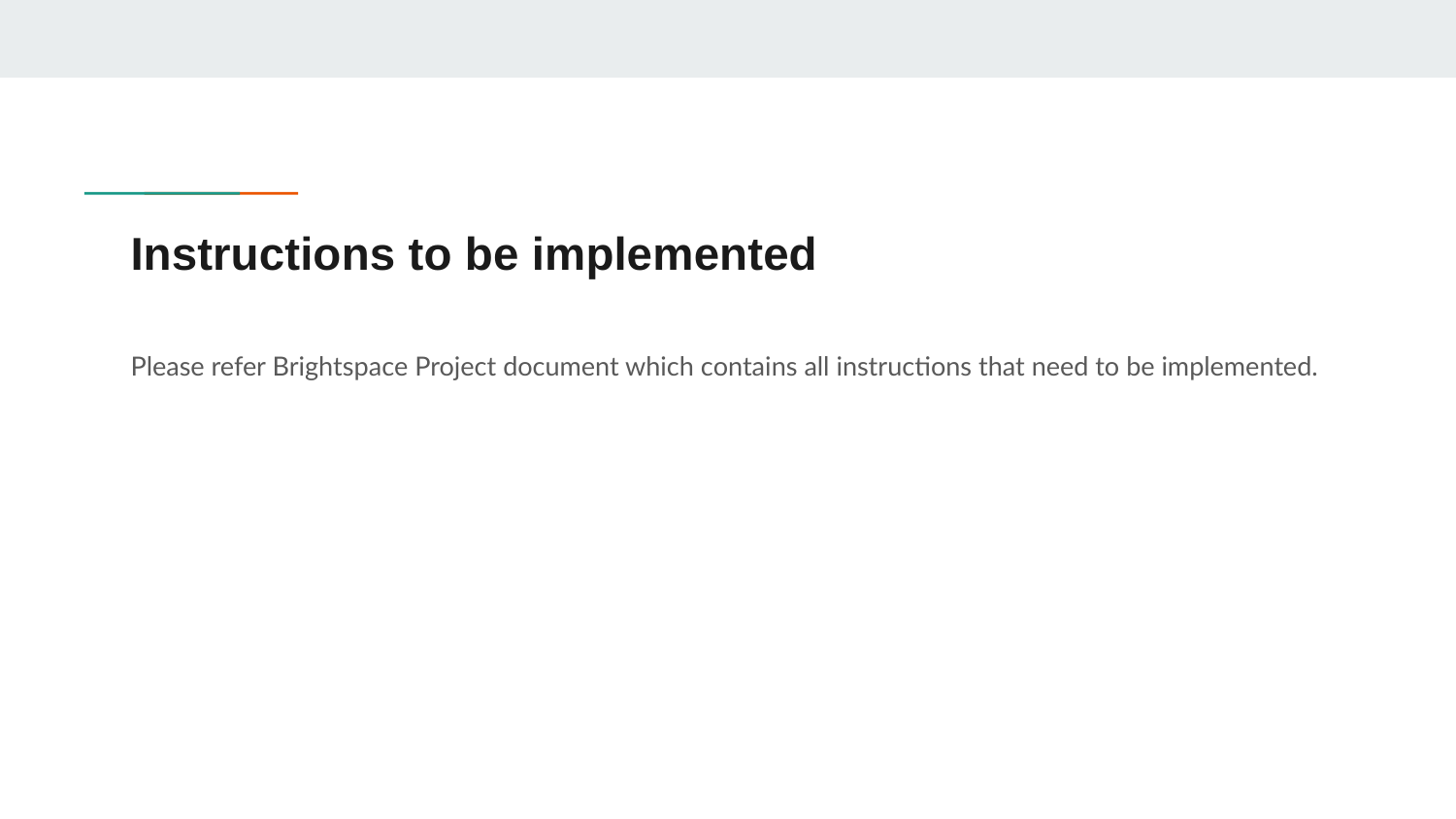

# Instructions to be implemented
Please refer Brightspace Project document which contains all instructions that need to be implemented.